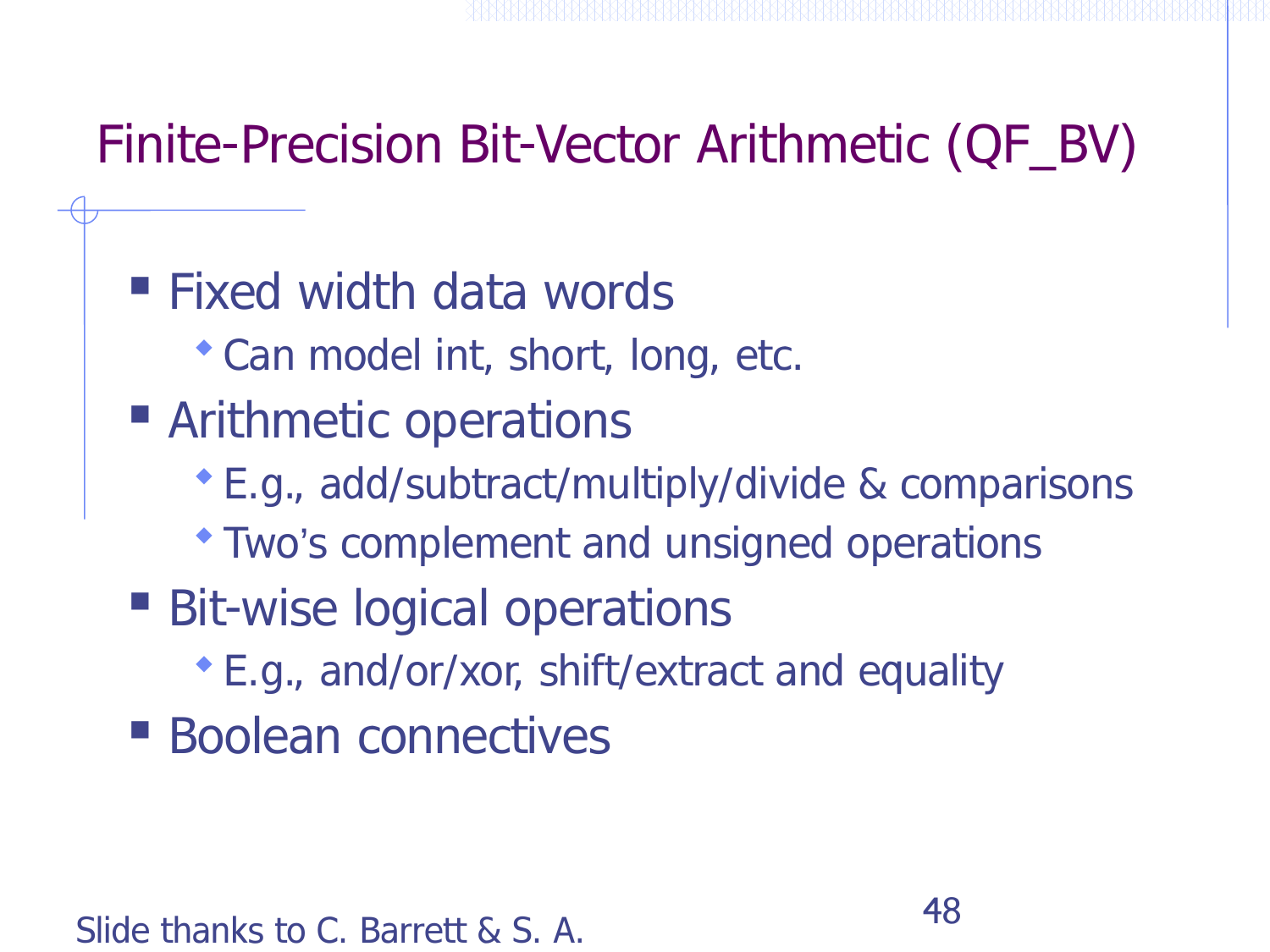

# Finite-Precision Bit-Vector Arithmetic (QF_BV)
Fixed width data words
Can model int, short, long, etc.
Arithmetic operations
E.g., add/subtract/multiply/divide & comparisons
Two’s complement and unsigned operations
Bit-wise logical operations
E.g., and/or/xor, shift/extract and equality
Boolean connectives

48
Slide thanks to C. Barrett & S. A. Seshia, ICCAD 2009 Tutorial